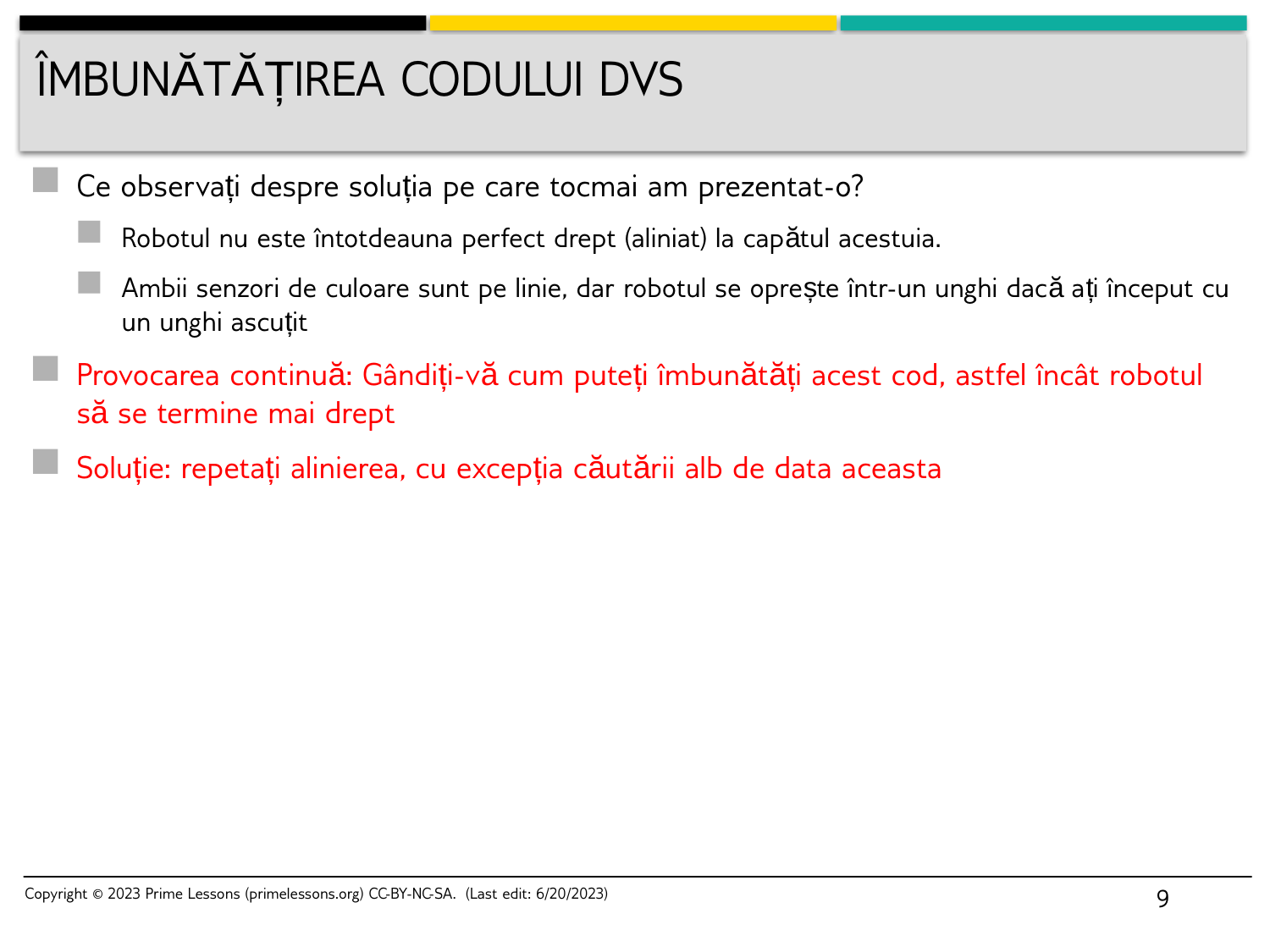

# Îmbunătățirea codului dvs
Ce observați despre soluția pe care tocmai am prezentat-o?
Robotul nu este întotdeauna perfect drept (aliniat) la capătul acestuia.
Ambii senzori de culoare sunt pe linie, dar robotul se oprește într-un unghi dacă ați început cu un unghi ascuțit
Provocarea continuă: Gândiți-vă cum puteți îmbunătăți acest cod, astfel încât robotul să se termine mai drept
Soluție: repetați alinierea, cu excepția căutării alb de data aceasta

9
Copyright © 2023 Prime Lessons (primelessons.org) CC-BY-NC-SA.  (Last edit: 6/20/2023)